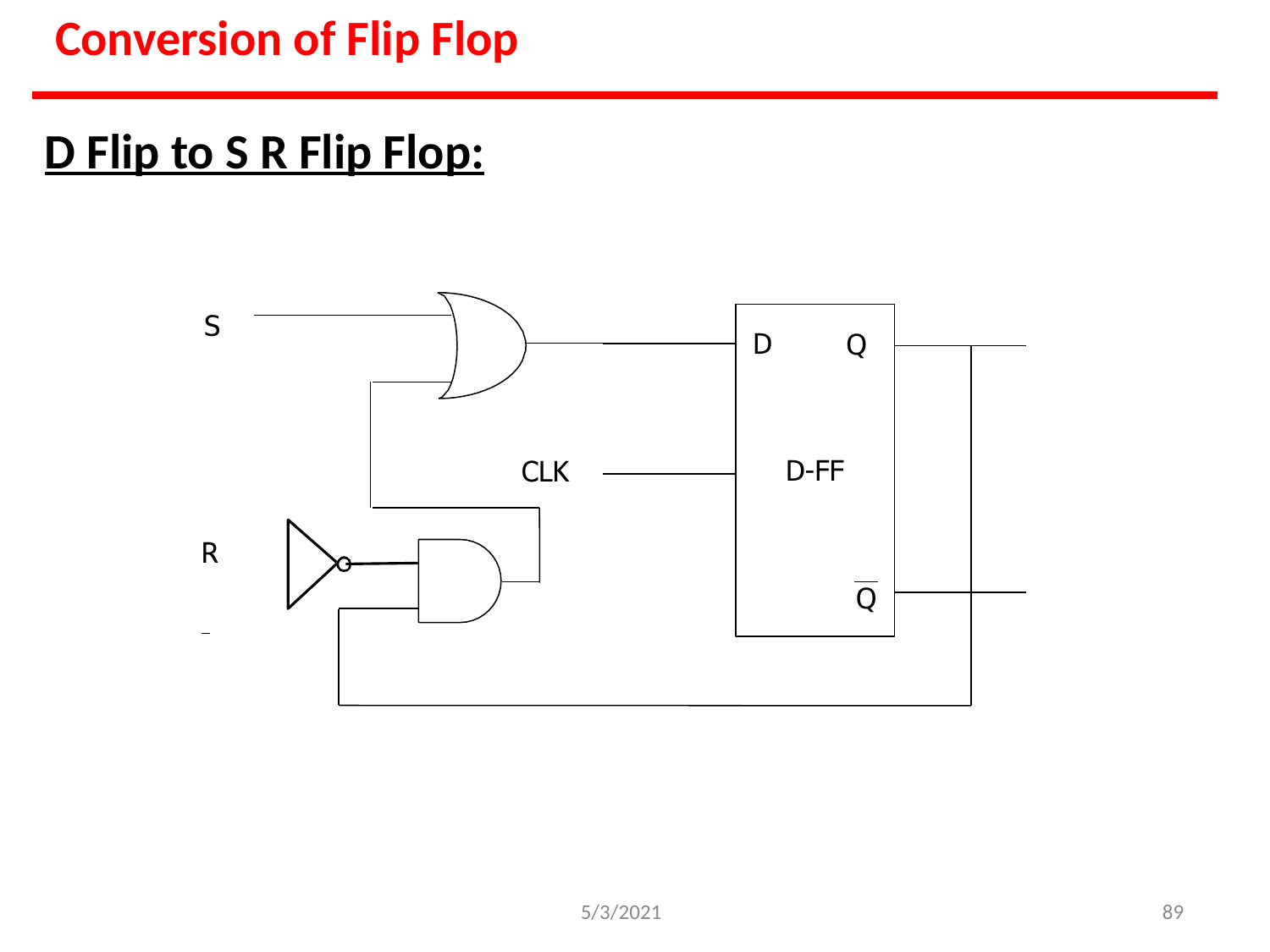

# Conversion of Flip Flop

D Flip to S R Flip Flop:

S

D
Q

D-FF
CLK

R

Q

5/3/2021
89